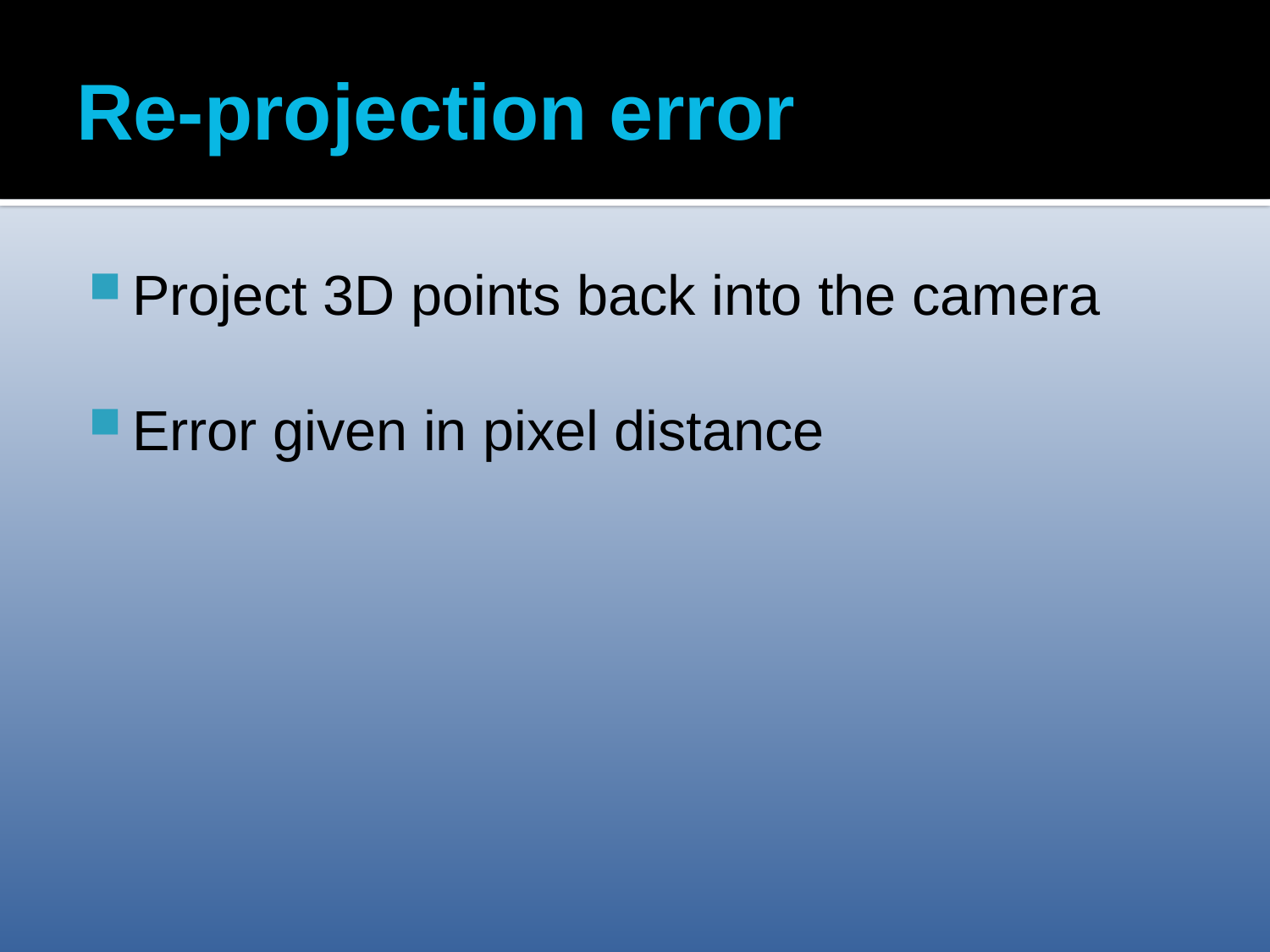

# Re-projection error
Project 3D points back into the camera

Error given in pixel distance